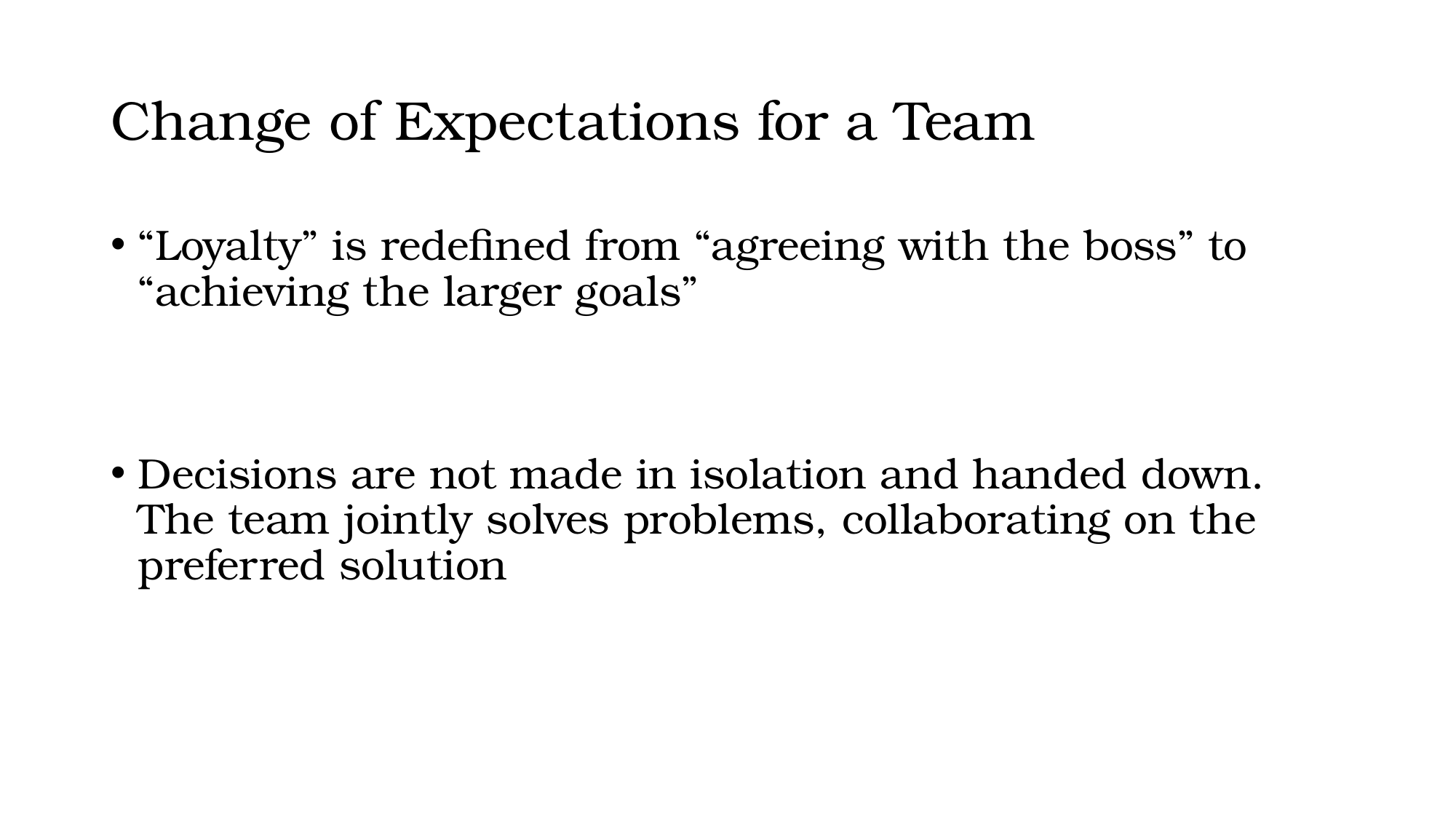

# Change of Expectations for a Team
“Loyalty” is redefined from “agreeing with the boss” to “achieving the larger goals”

Decisions are not made in isolation and handed down. The team jointly solves problems, collaborating on the preferred solution